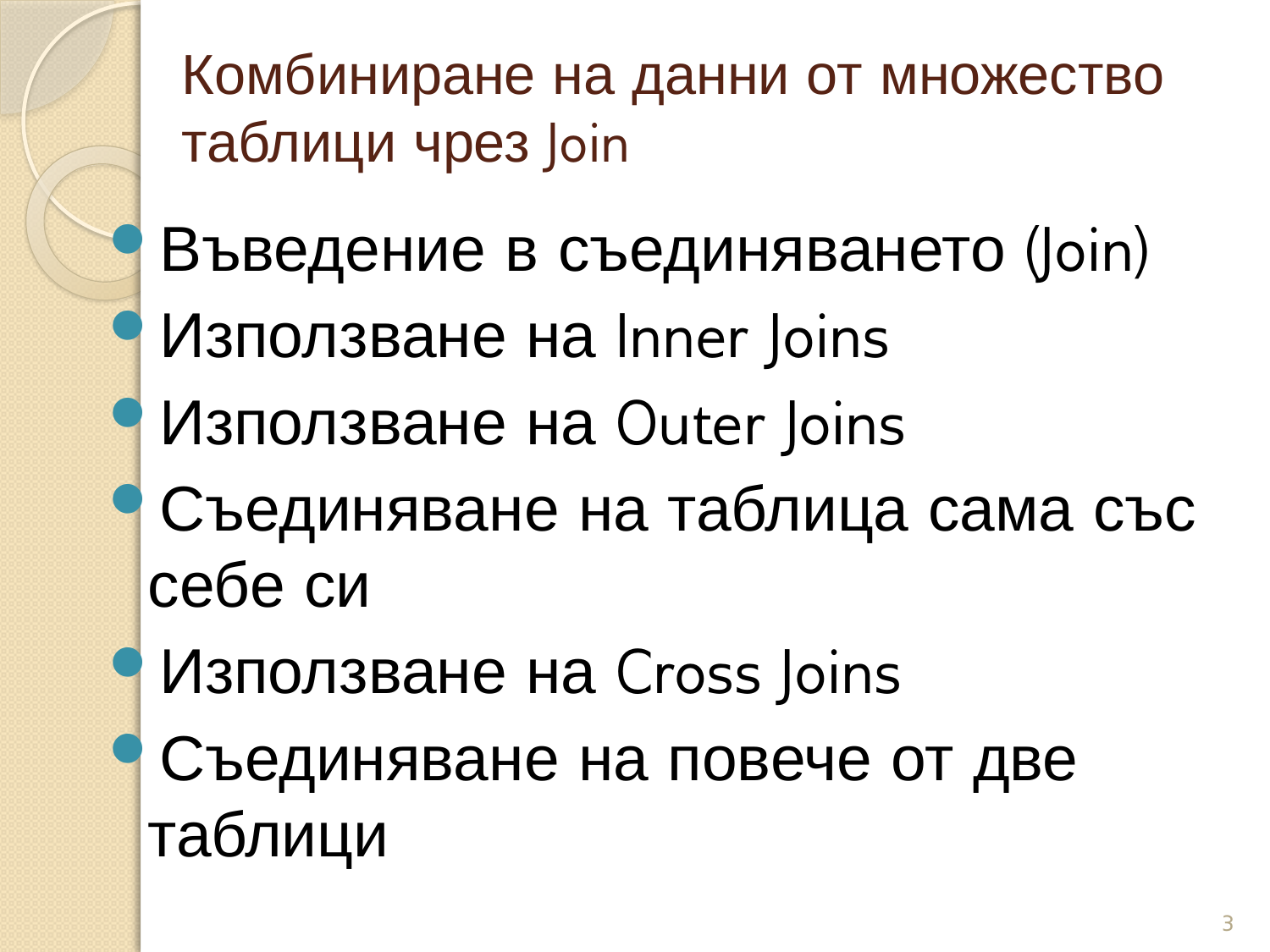

# Комбиниране на данни от множество таблици чрез Join
Въведение в съединяването (Join)
Използване на Inner Joins
Използване на Outer Joins
Съединяване на таблица сама със себе си
Използване на Cross Joins
Съединяване на повече от две таблици
3